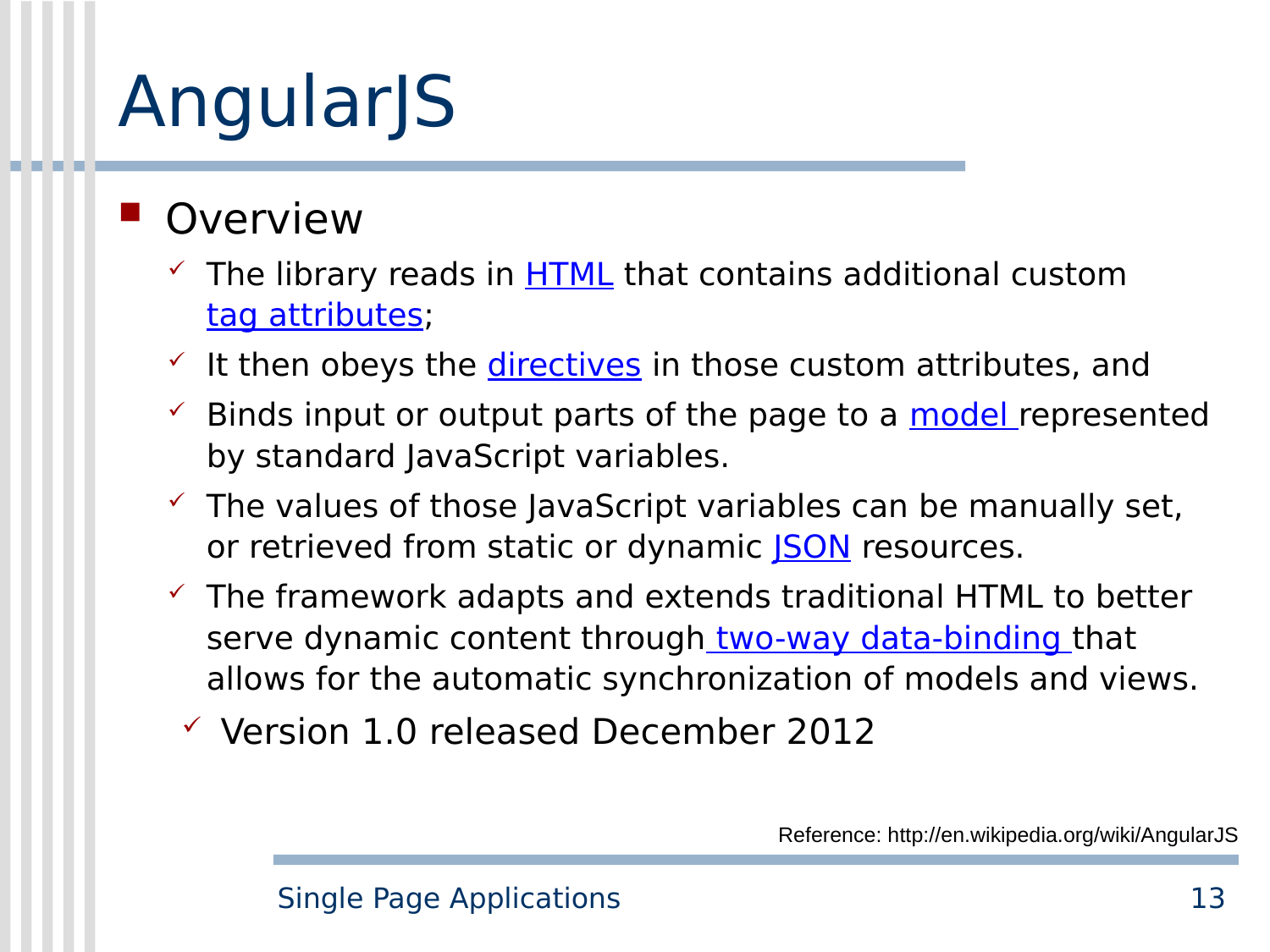

# AngularJS
Overview
The library reads in HTML that contains additional custom tag attributes;
It then obeys the directives in those custom attributes, and
Binds input or output parts of the page to a model represented by standard JavaScript variables.
The values of those JavaScript variables can be manually set, or retrieved from static or dynamic JSON resources.
The framework adapts and extends traditional HTML to better serve dynamic content through two-way data-binding that allows for the automatic synchronization of models and views.
Version 1.0 released December 2012

Reference: http://en.wikipedia.org/wiki/AngularJS
Single Page Applications
13